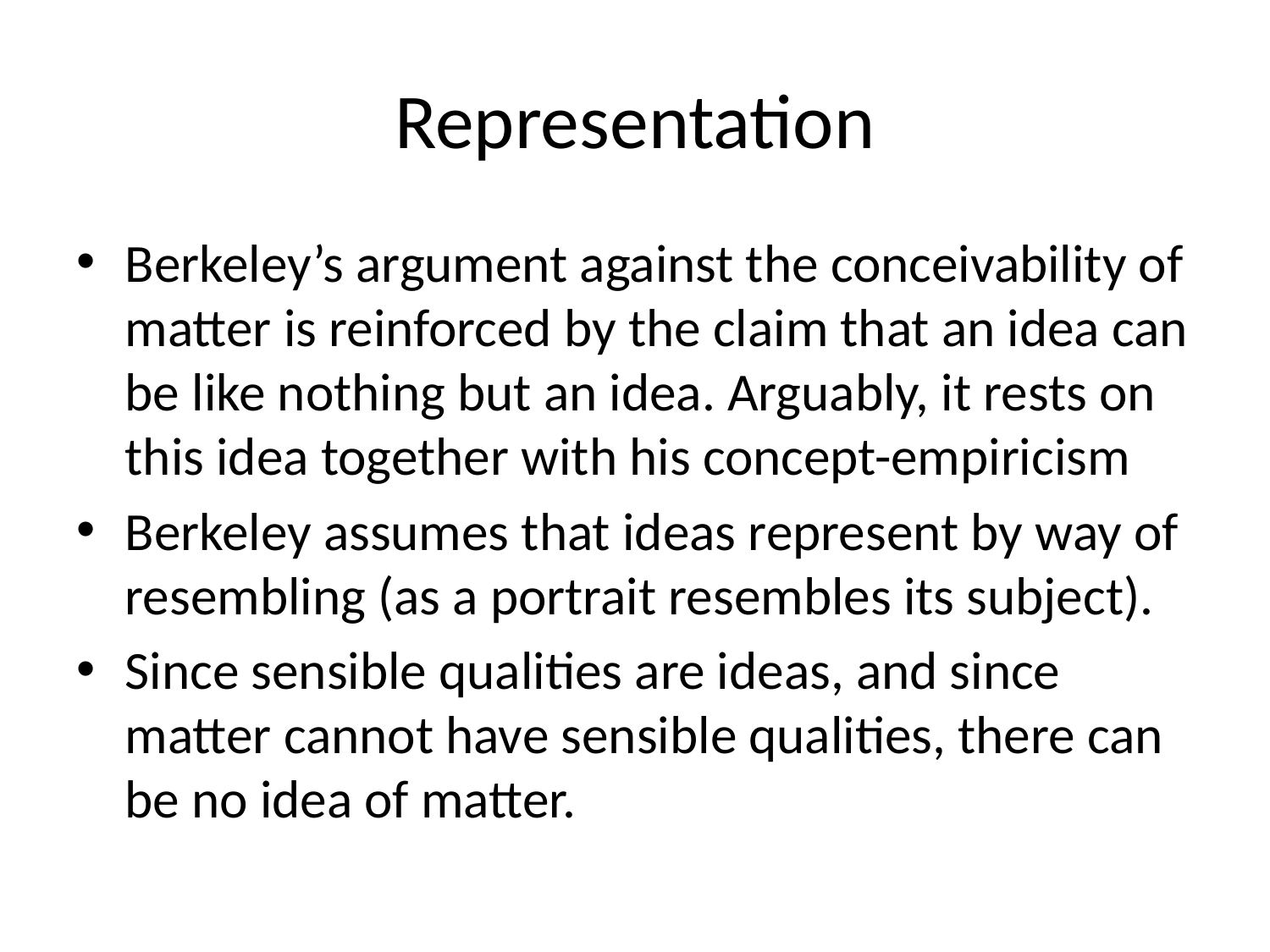

# Representation
Berkeley’s argument against the conceivability of matter is reinforced by the claim that an idea can be like nothing but an idea. Arguably, it rests on this idea together with his concept-empiricism
Berkeley assumes that ideas represent by way of resembling (as a portrait resembles its subject).
Since sensible qualities are ideas, and since matter cannot have sensible qualities, there can be no idea of matter.